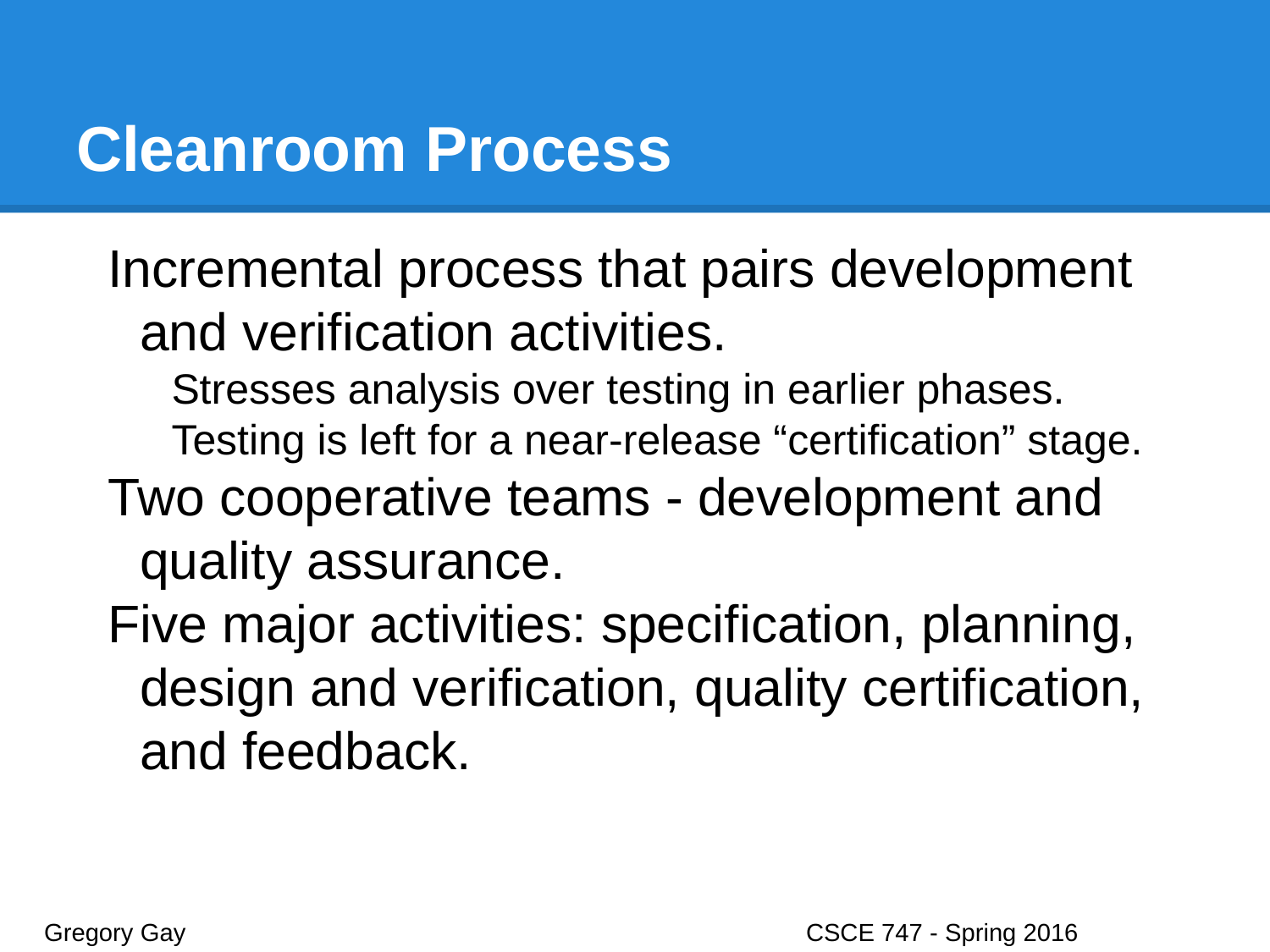

# Cleanroom Process
Incremental process that pairs development and verification activities.
Stresses analysis over testing in earlier phases.
Testing is left for a near-release “certification” stage.
Two cooperative teams - development and quality assurance.
Five major activities: specification, planning, design and verification, quality certification, and feedback.
Gregory Gay					CSCE 747 - Spring 2016							28